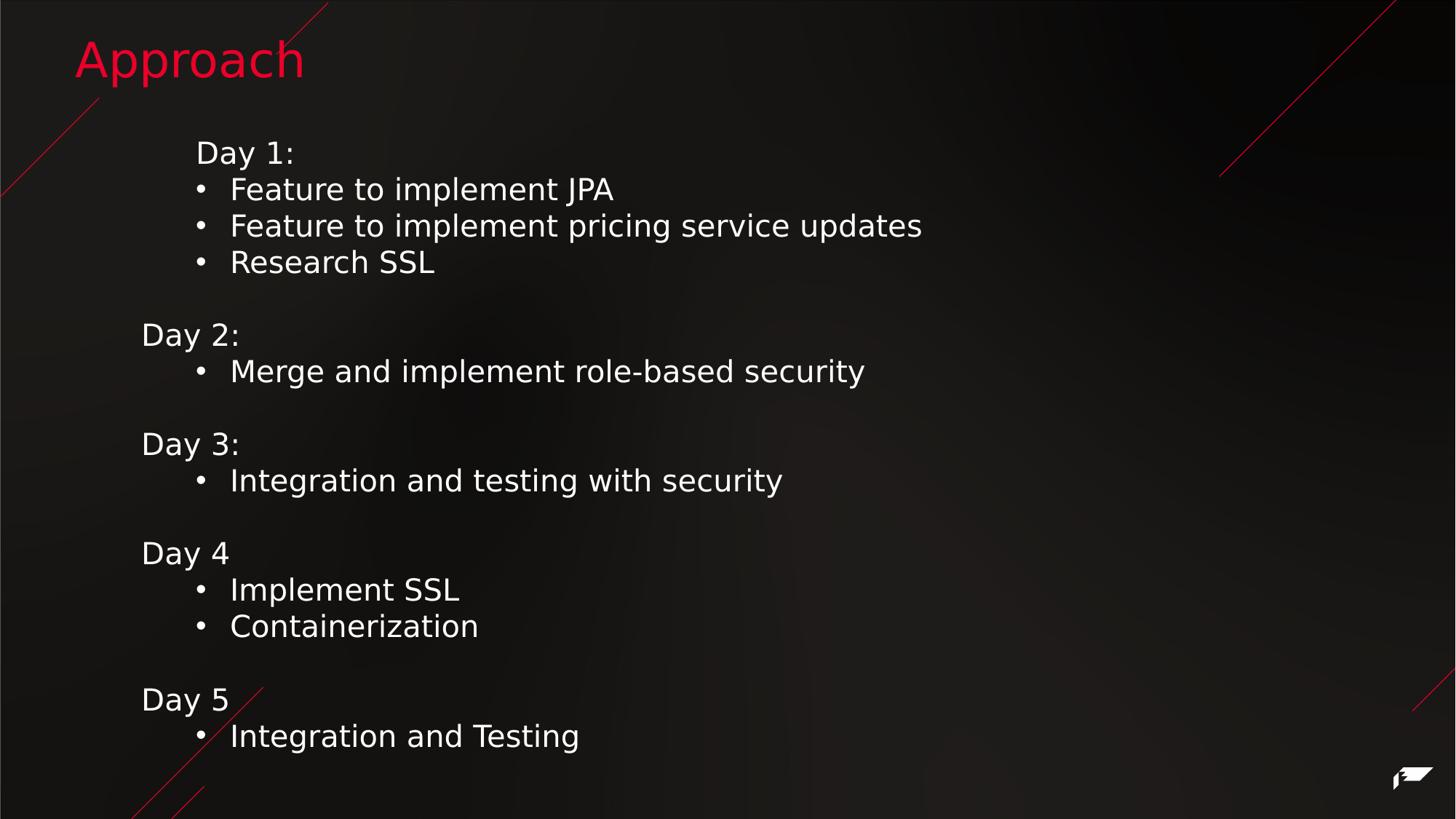

Approach
	Day 1:
Feature to implement JPA
Feature to implement pricing service updates
Research SSL

Day 2:
Merge and implement role-based security

Day 3:
Integration and testing with security

Day 4
Implement SSL
Containerization

Day 5
Integration and Testing